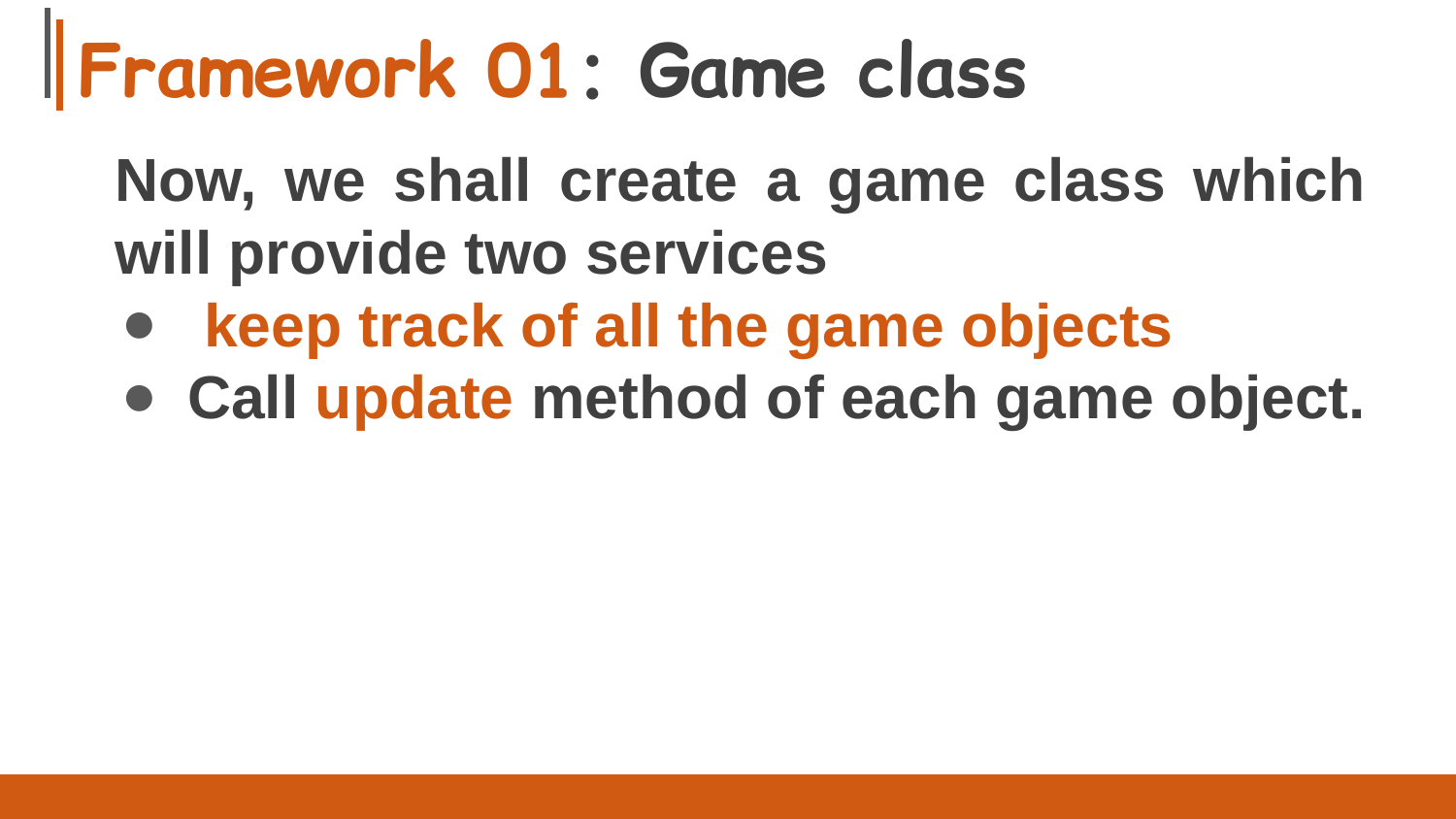

# Framework 01: Game class
Now, we shall create a game class which will provide two services
 keep track of all the game objects
Call update method of each game object.